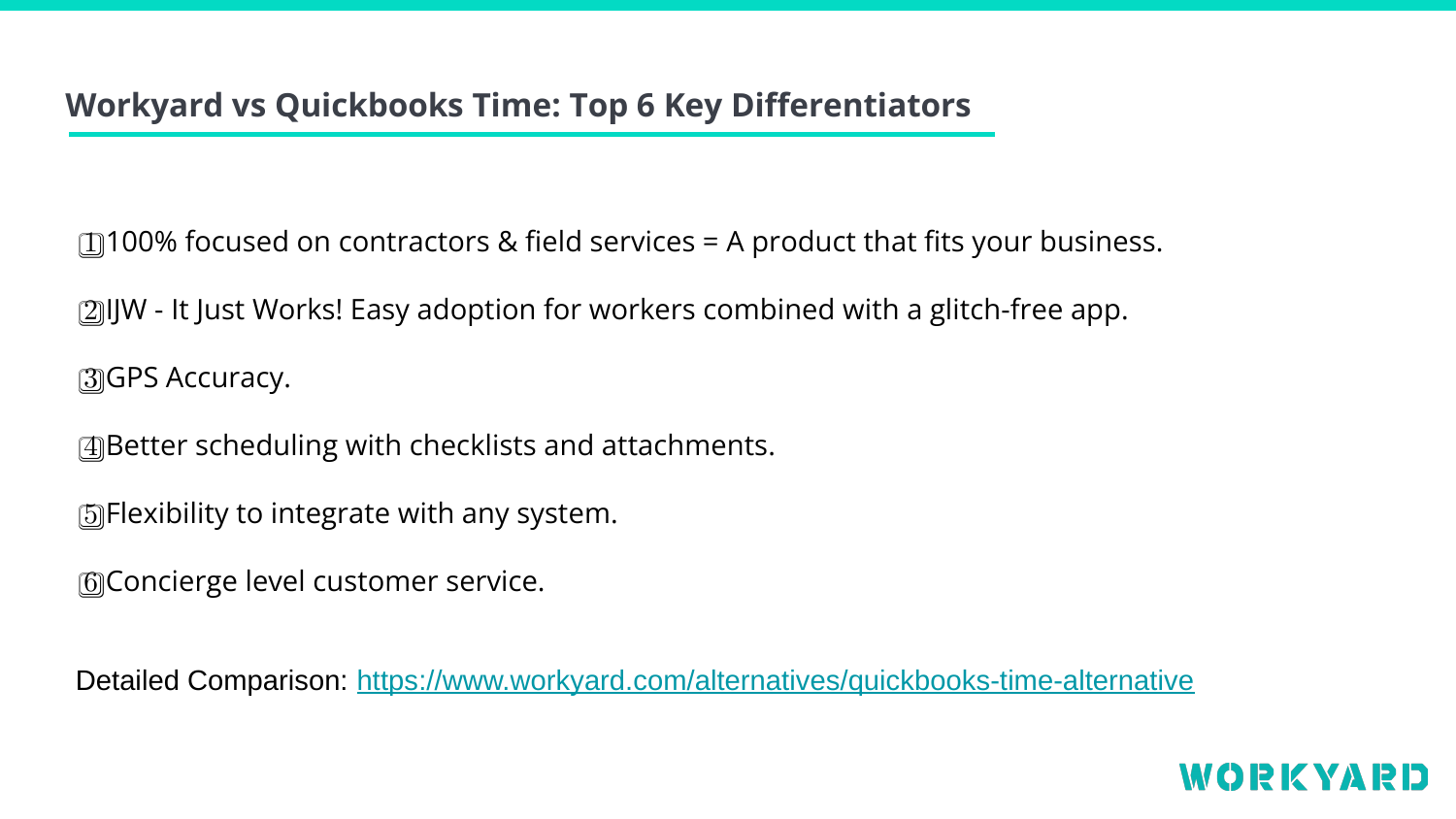

# Workyard vs Quickbooks Time: Top 6 Key Differentiators
1️⃣ 100% focused on contractors & field services = A product that fits your business.

2️⃣ IJW - It Just Works! Easy adoption for workers combined with a glitch-free app.

3️⃣ GPS Accuracy.

4️⃣ Better scheduling with checklists and attachments.

5️⃣ Flexibility to integrate with any system.

6️⃣ Concierge level customer service.

Detailed Comparison: https://www.workyard.com/alternatives/quickbooks-time-alternative